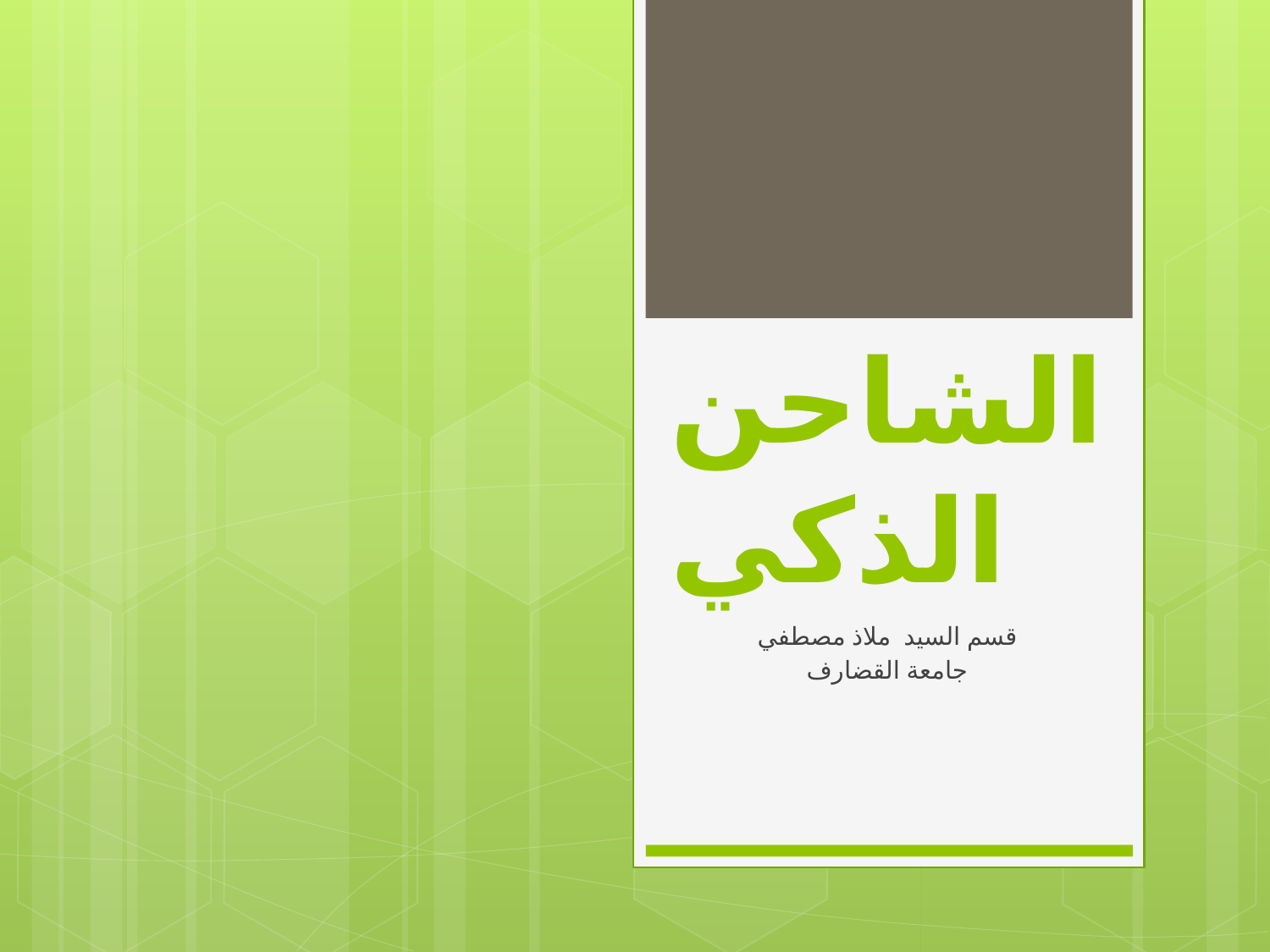

# الشاحن الذكي
قسم السيد  ملاذ مصطفي
جامعة القضارف